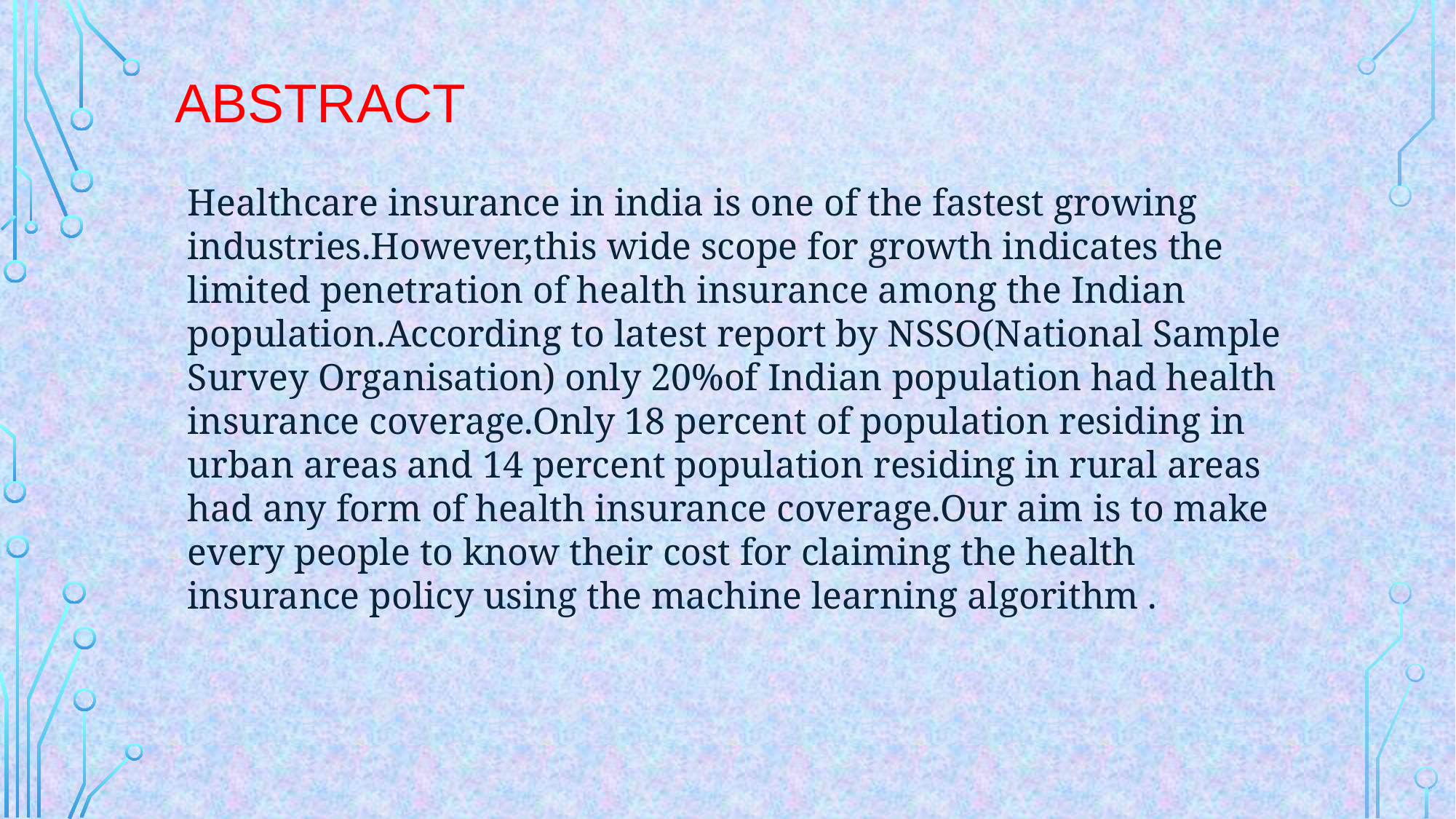

ABSTRACT
Healthcare insurance in india is one of the fastest growing industries.However,this wide scope for growth indicates the limited penetration of health insurance among the Indian population.According to latest report by NSSO(National Sample Survey Organisation) only 20%of Indian population had health insurance coverage.Only 18 percent of population residing in urban areas and 14 percent population residing in rural areas had any form of health insurance coverage.Our aim is to make every people to know their cost for claiming the health insurance policy using the machine learning algorithm .